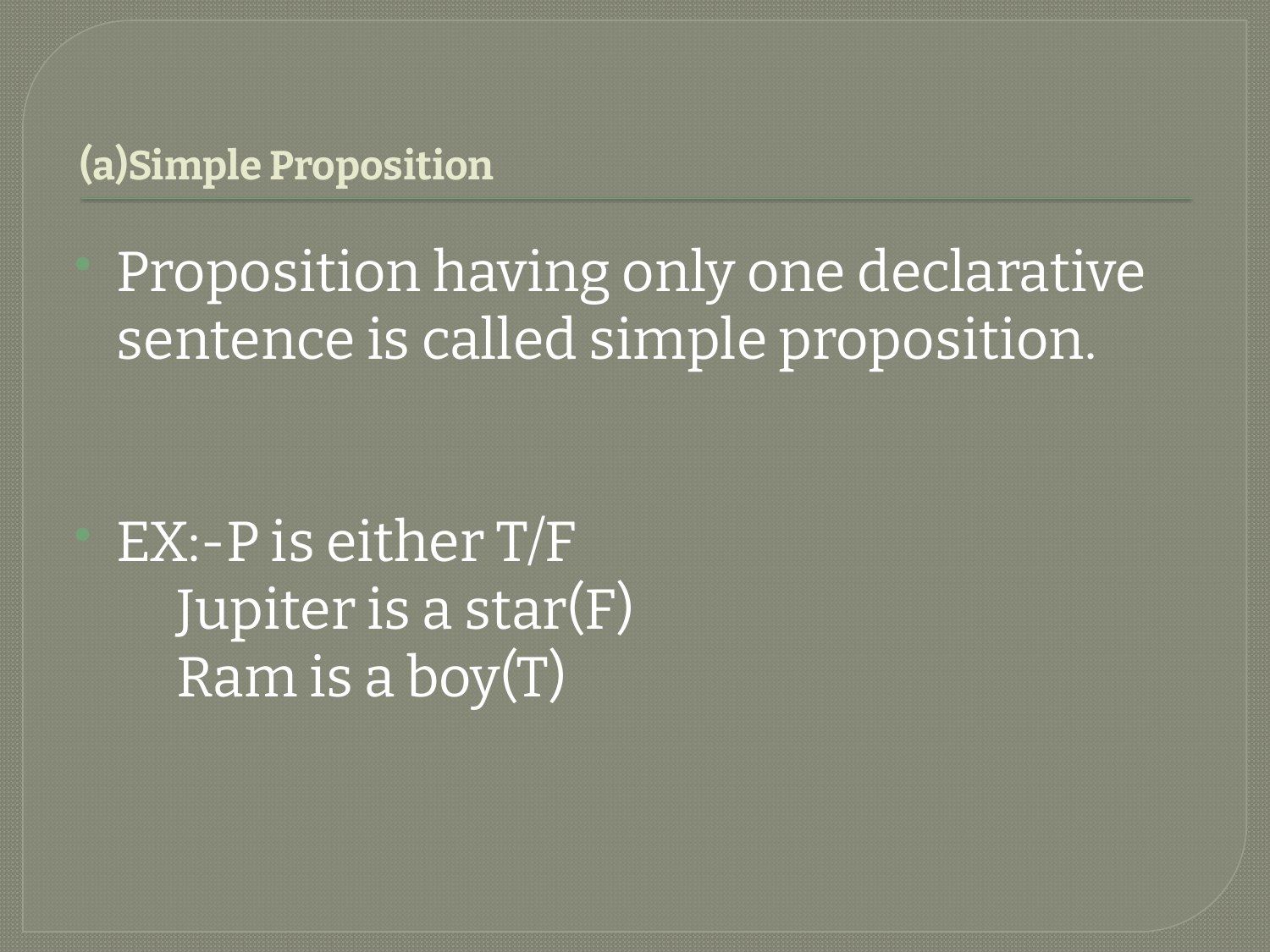

# (a)Simple Proposition
Proposition having only one declarative sentence is called simple proposition.

EX:-P is either T/F
         Jupiter is a star(F)
         Ram is a boy(T)